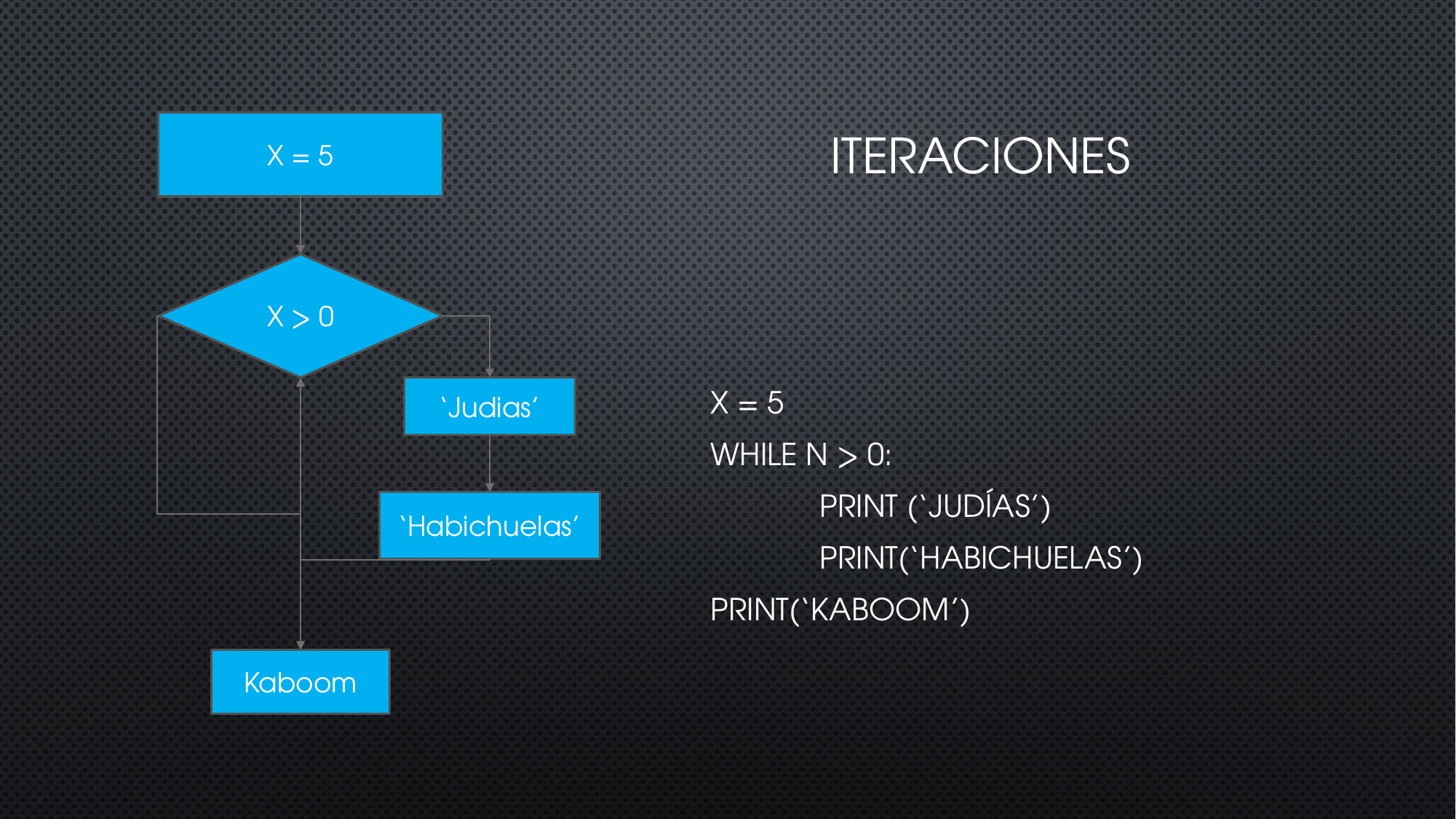

# Iteraciones
X = 5
X > 0
X = 5
While n > 0:
	print (‘Judías’)
	print(‘Habichuelas’)
Print(‘Kaboom’)
‘Judias’
‘Habichuelas’
Kaboom